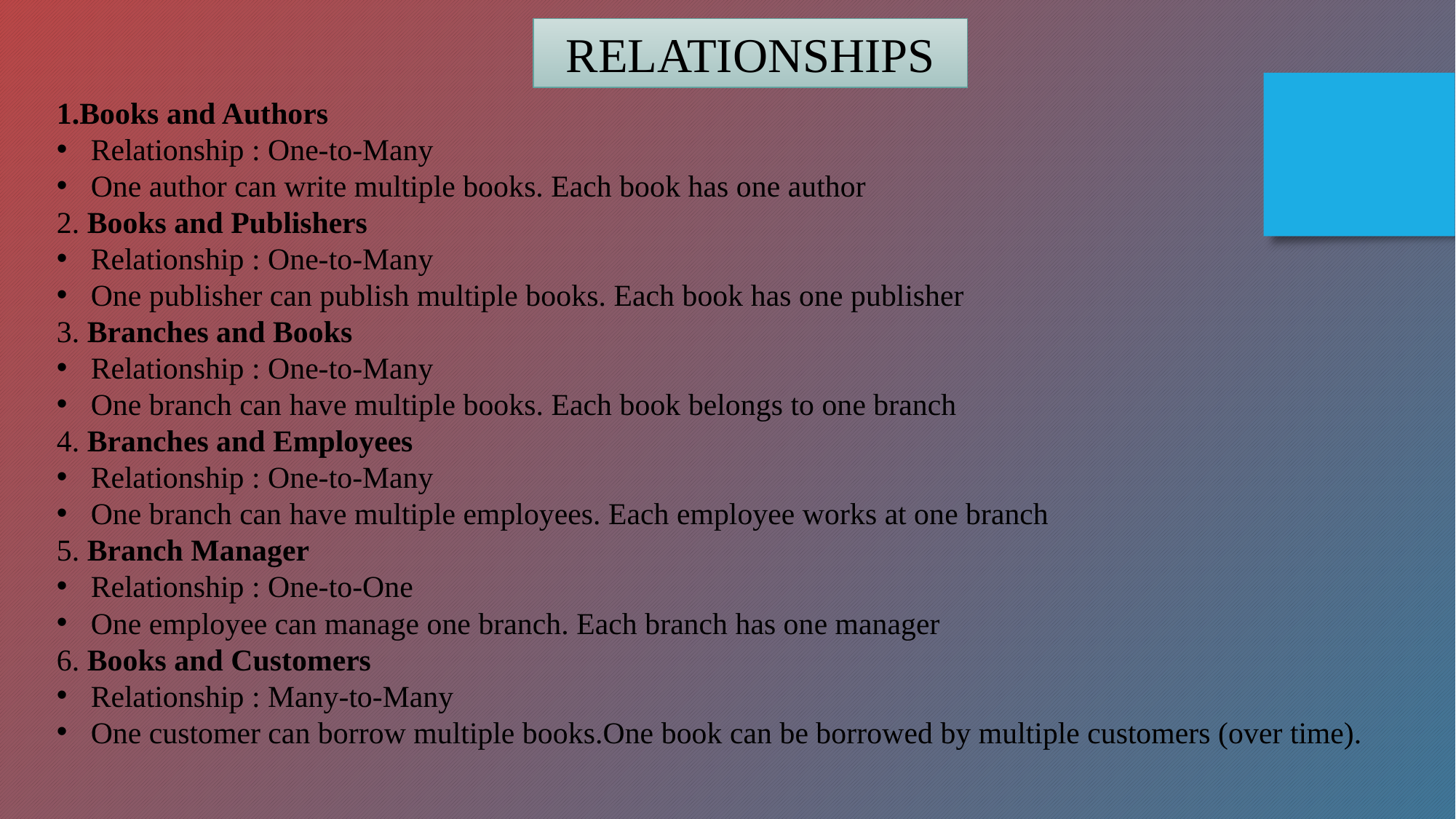

RELATIONSHIPS
1.Books and Authors
Relationship : One-to-Many
One author can write multiple books. Each book has one author
2. Books and Publishers
Relationship : One-to-Many
One publisher can publish multiple books. Each book has one publisher
3. Branches and Books
Relationship : One-to-Many
One branch can have multiple books. Each book belongs to one branch
4. Branches and Employees
Relationship : One-to-Many
One branch can have multiple employees. Each employee works at one branch
5. Branch Manager
Relationship : One-to-One
One employee can manage one branch. Each branch has one manager
6. Books and Customers
Relationship : Many-to-Many
One customer can borrow multiple books.One book can be borrowed by multiple customers (over time).